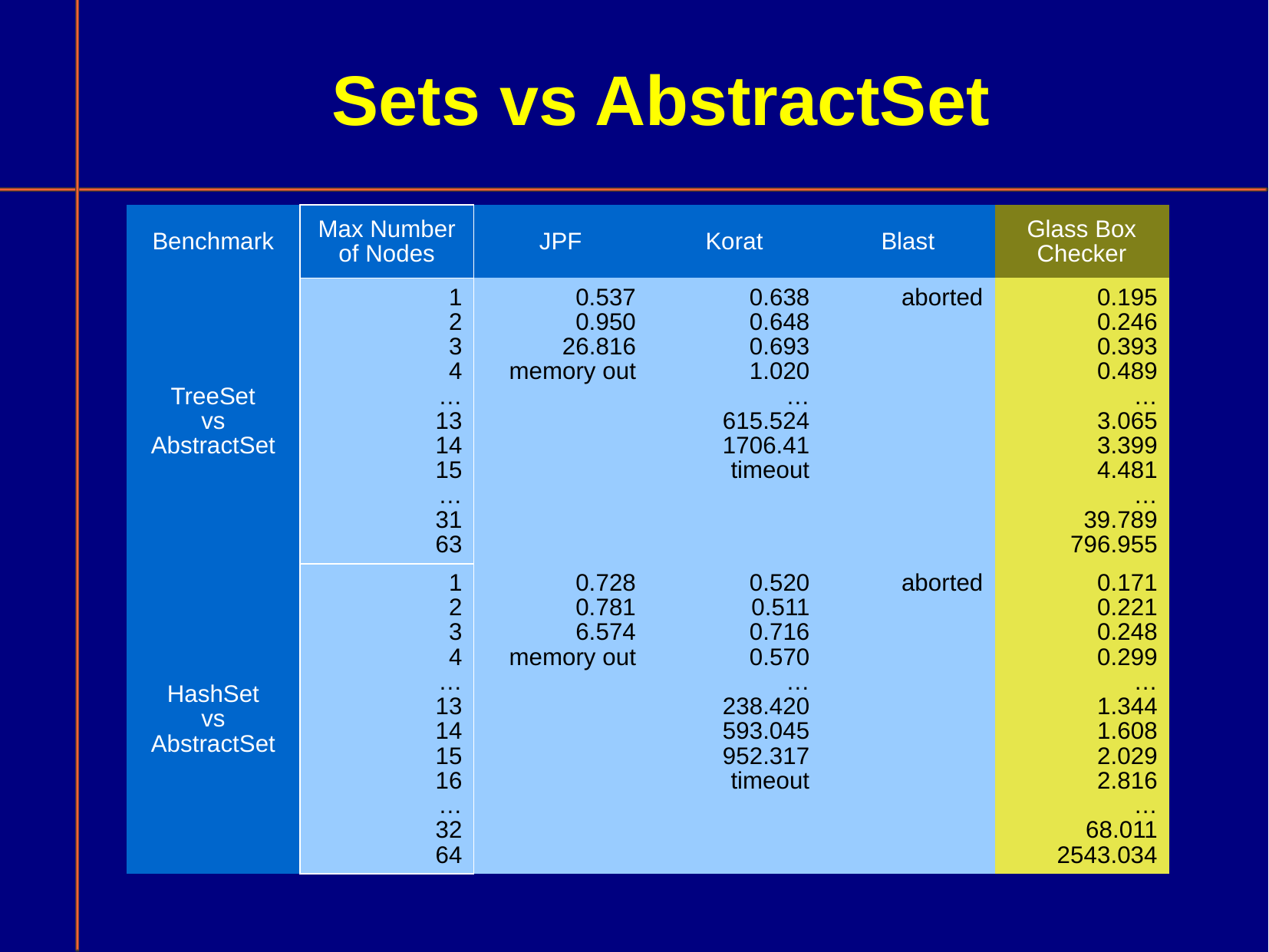

# Sets vs AbstractSet
| Benchmark | Max Number of Nodes | JPF | Korat | Blast | Glass Box Checker |
| --- | --- | --- | --- | --- | --- |
| TreeSet vs AbstractSet | 1 2 3 4 … 13 14 15 … 31 63 | 0.537 0.950 26.816 memory out | 0.638 0.648 0.693 1.020 … 615.524 1706.41 timeout | aborted | 0.195 0.246 0.393 0.489 … 3.065 3.399 4.481 … 39.789 796.955 |
| HashSet vs AbstractSet | 1 2 3 4 … 13 14 15 16 … 32 64 | 0.728 0.781 6.574 memory out | 0.520 0.511 0.716 0.570 … 238.420 593.045 952.317 timeout | aborted | 0.171 0.221 0.248 0.299 … 1.344 1.608 2.029 2.816 … 68.011 2543.034 |